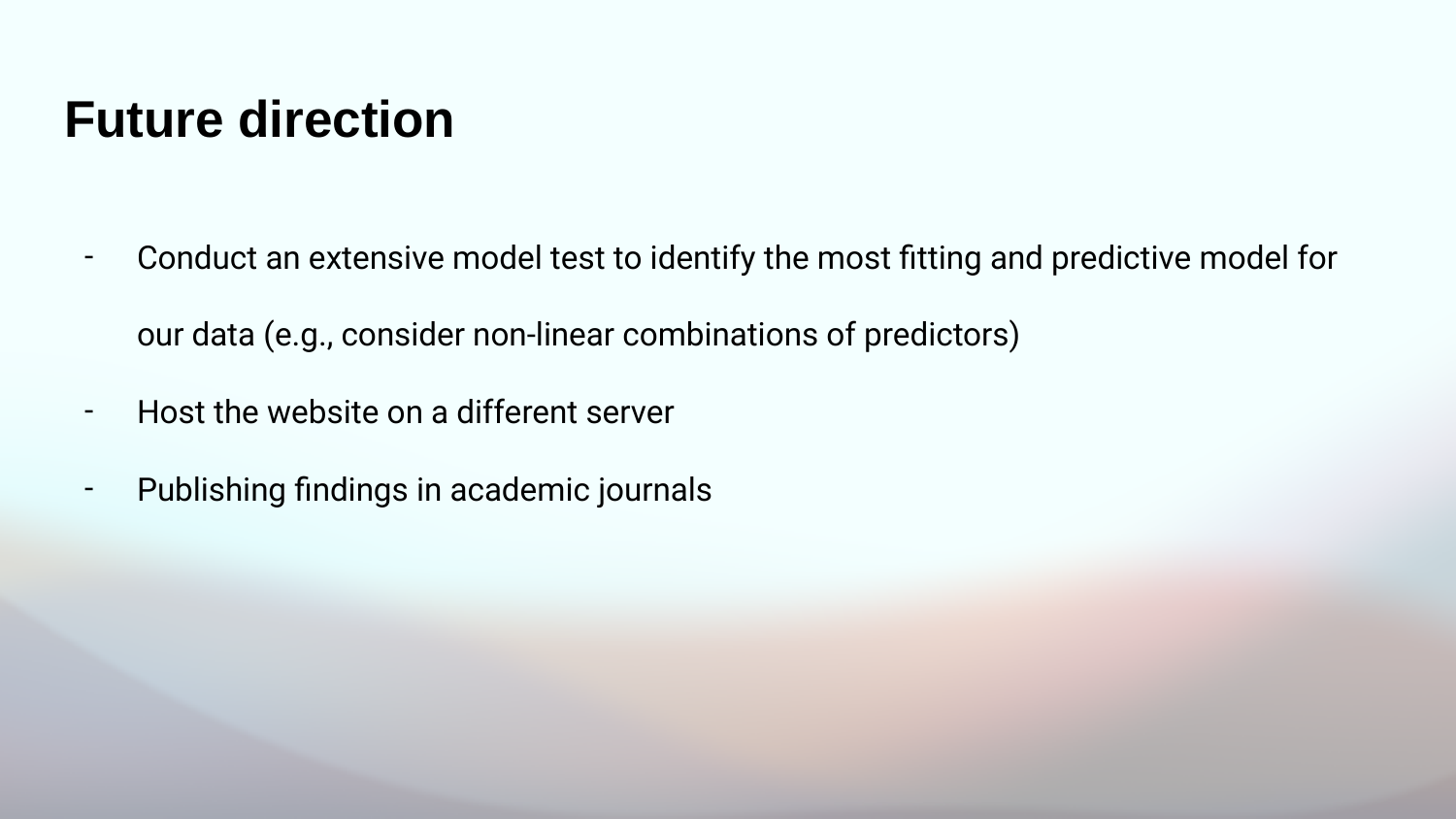

# Future direction
Conduct an extensive model test to identify the most fitting and predictive model for our data (e.g., consider non-linear combinations of predictors)
Host the website on a different server
Publishing findings in academic journals